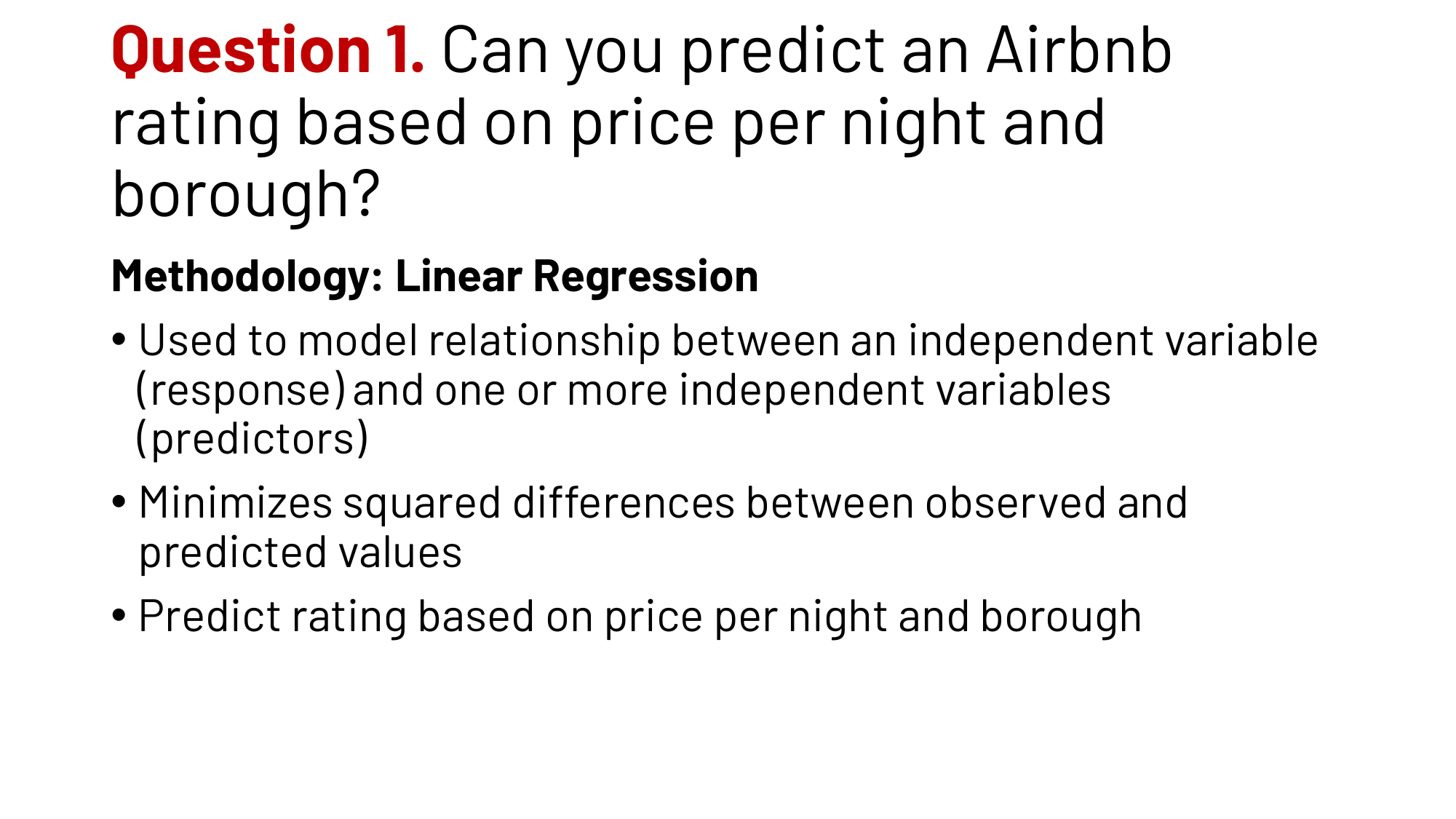

# Question 1. Can you predict an Airbnb rating based on price per night and borough?
Methodology: Linear Regression
Used to model relationship between an independent variable (response) and one or more independent variables (predictors)
Minimizes squared differences between observed and predicted values
Predict rating based on price per night and borough